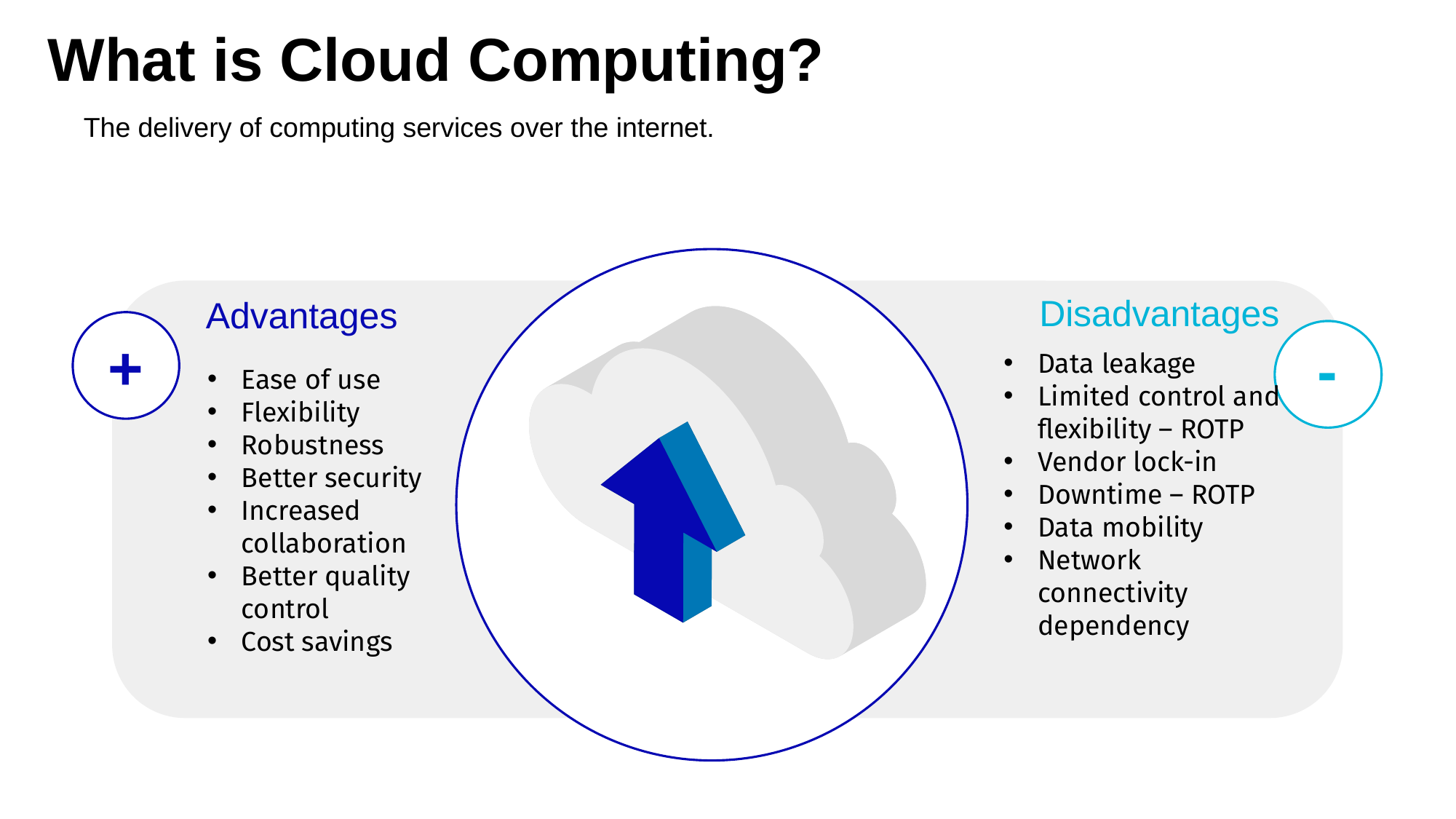

# What is Cloud Computing?
The delivery of computing services over the internet.

Advantages
Disadvantages

+
-
Ease of use
Flexibility
Robustness
Better security
Increased collaboration
Better quality control
Cost savings
Data leakage
Limited control and flexibility – ROTP
Vendor lock-in
Downtime – ROTP
Data mobility
Network connectivity dependency